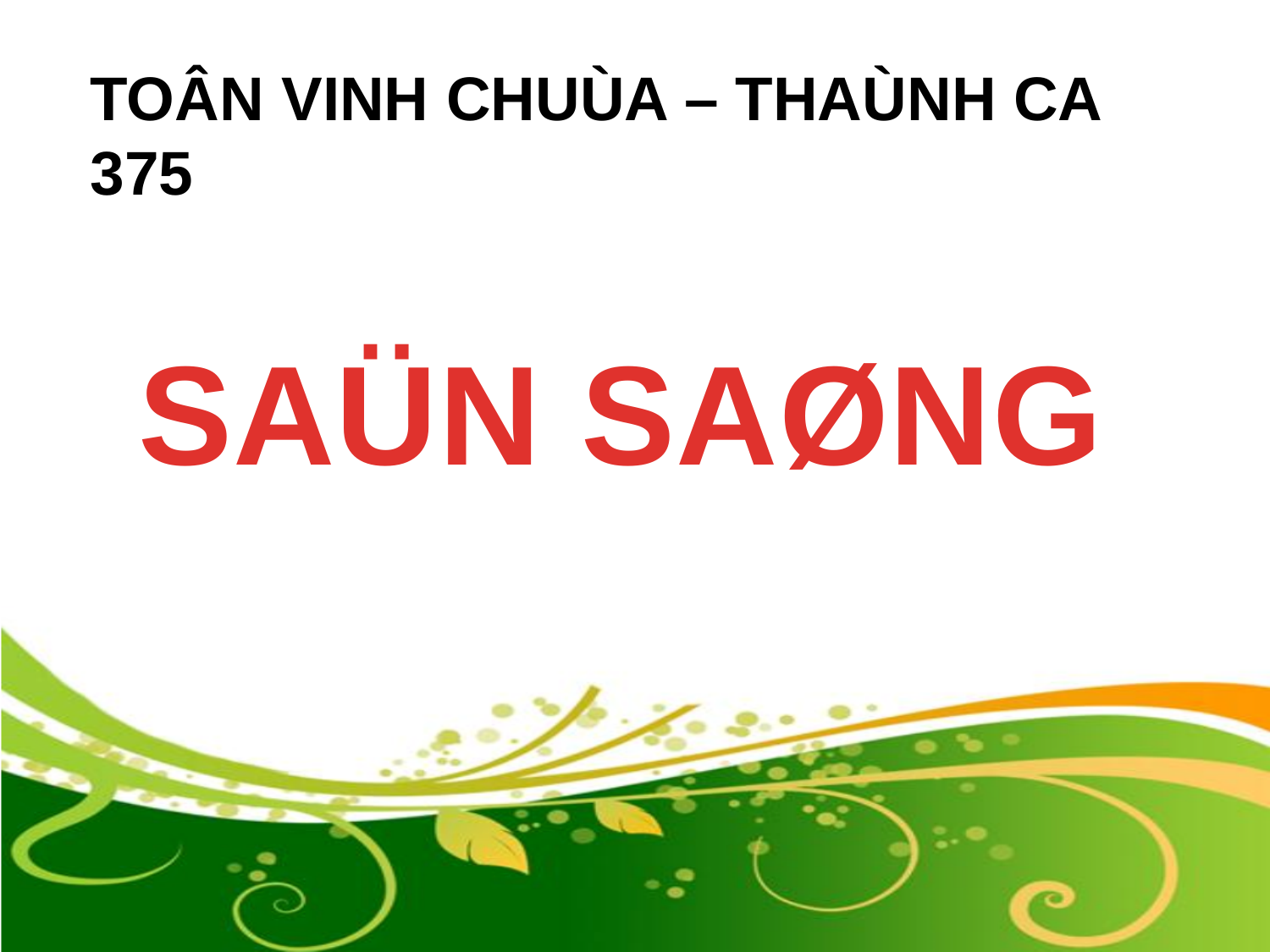

TOÂN VINH CHUÙA – THAÙNH CA 375
SAÜN SAØNG